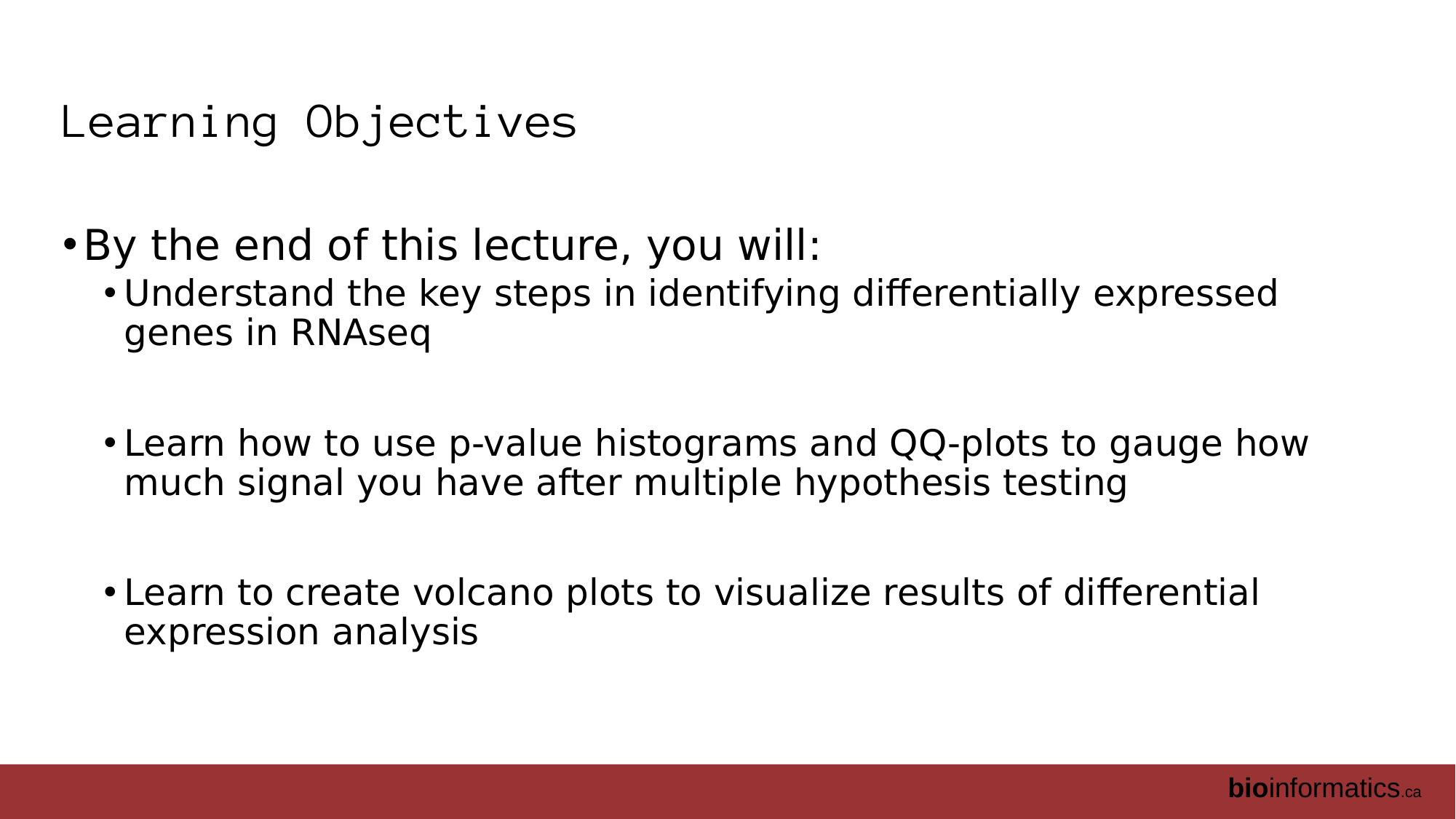

# Learning Objectives
By the end of this lecture, you will:
Understand the key steps in identifying differentially expressed genes in RNAseq

Learn how to use p-value histograms and QQ-plots to gauge how much signal you have after multiple hypothesis testing

Learn to create volcano plots to visualize results of differential expression analysis